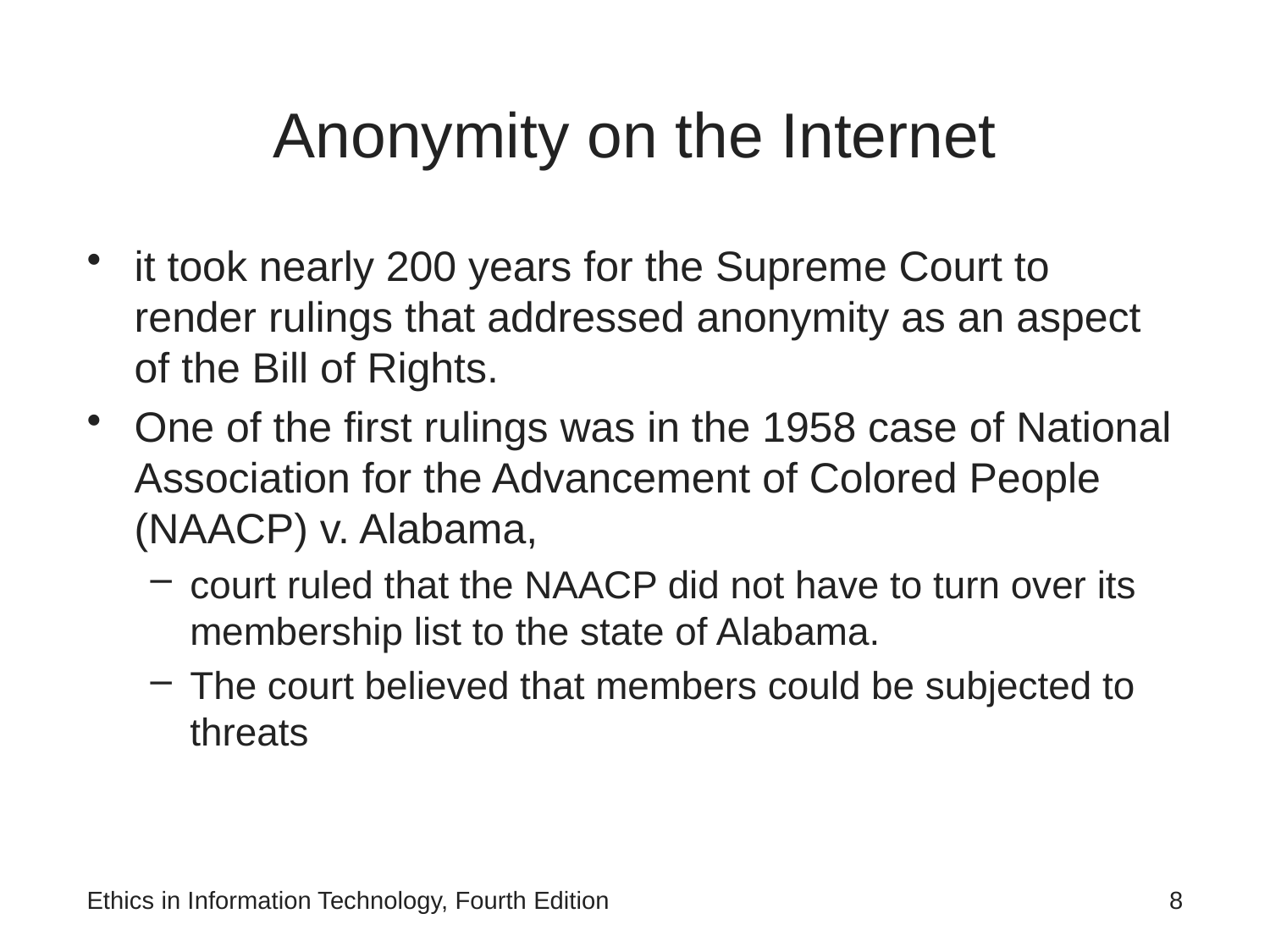

# Anonymity on the Internet
it took nearly 200 years for the Supreme Court to render rulings that addressed anonymity as an aspect of the Bill of Rights.
One of the first rulings was in the 1958 case of National Association for the Advancement of Colored People (NAACP) v. Alabama,
court ruled that the NAACP did not have to turn over its membership list to the state of Alabama.
The court believed that members could be subjected to threats
Ethics in Information Technology, Fourth Edition
8